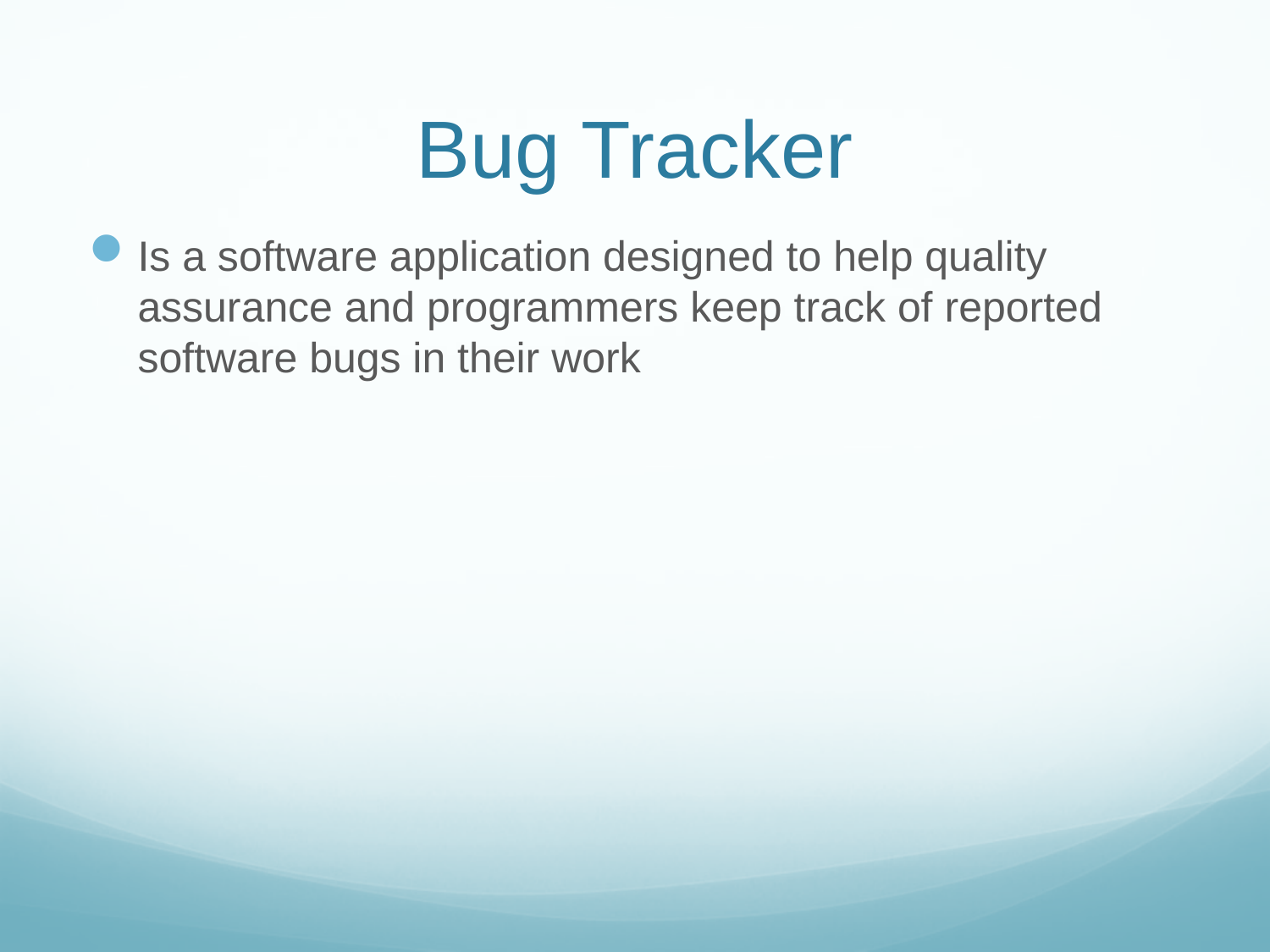

# Bug Tracker
Is a software application designed to help quality assurance and programmers keep track of reported software bugs in their work